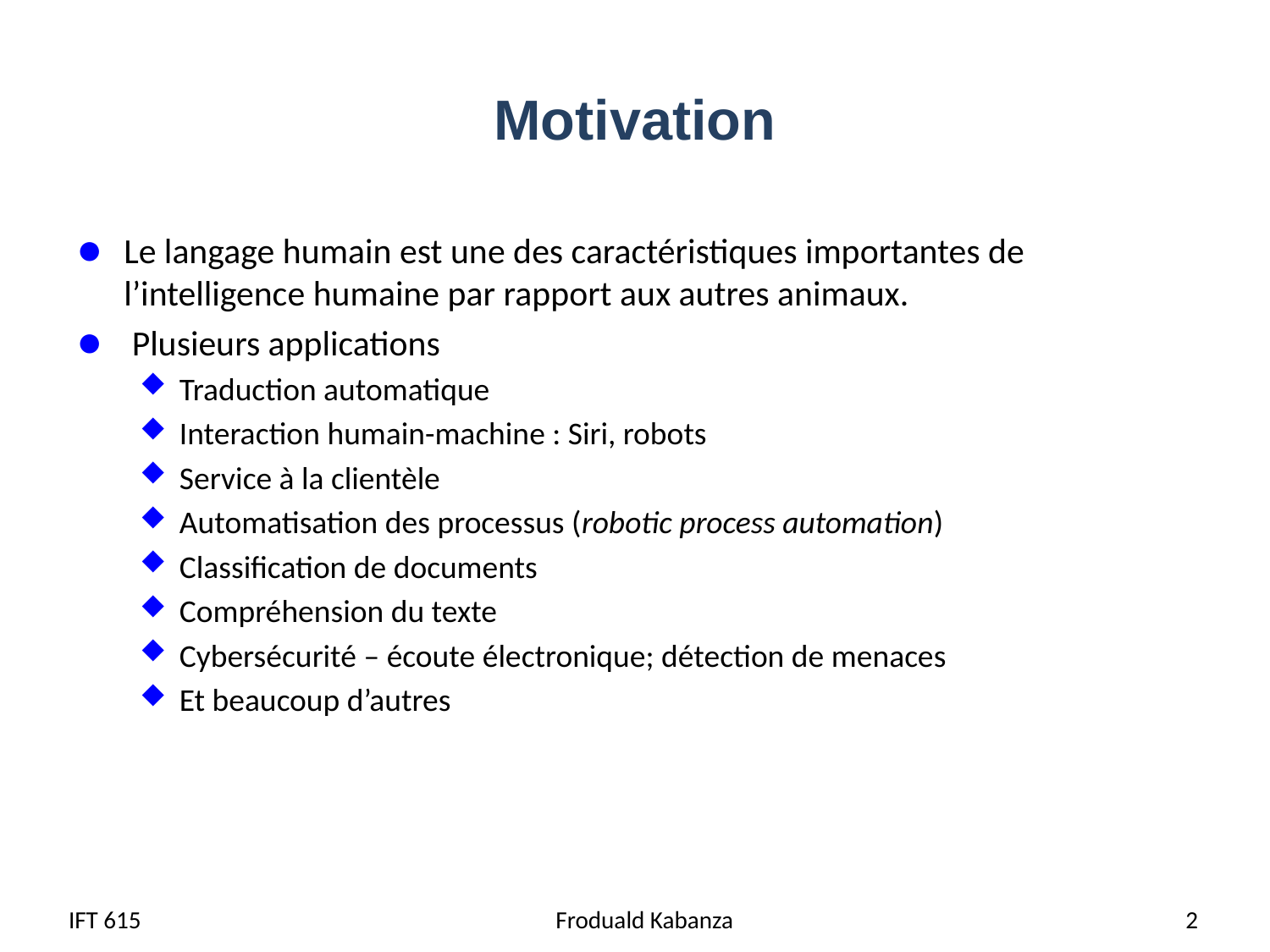

# Motivation
Le langage humain est une des caractéristiques importantes de l’intelligence humaine par rapport aux autres animaux.
 Plusieurs applications
Traduction automatique
Interaction humain-machine : Siri, robots
Service à la clientèle
Automatisation des processus (robotic process automation)
Classification de documents
Compréhension du texte
Cybersécurité – écoute électronique; détection de menaces
Et beaucoup d’autres
IFT 615
 Froduald Kabanza
2